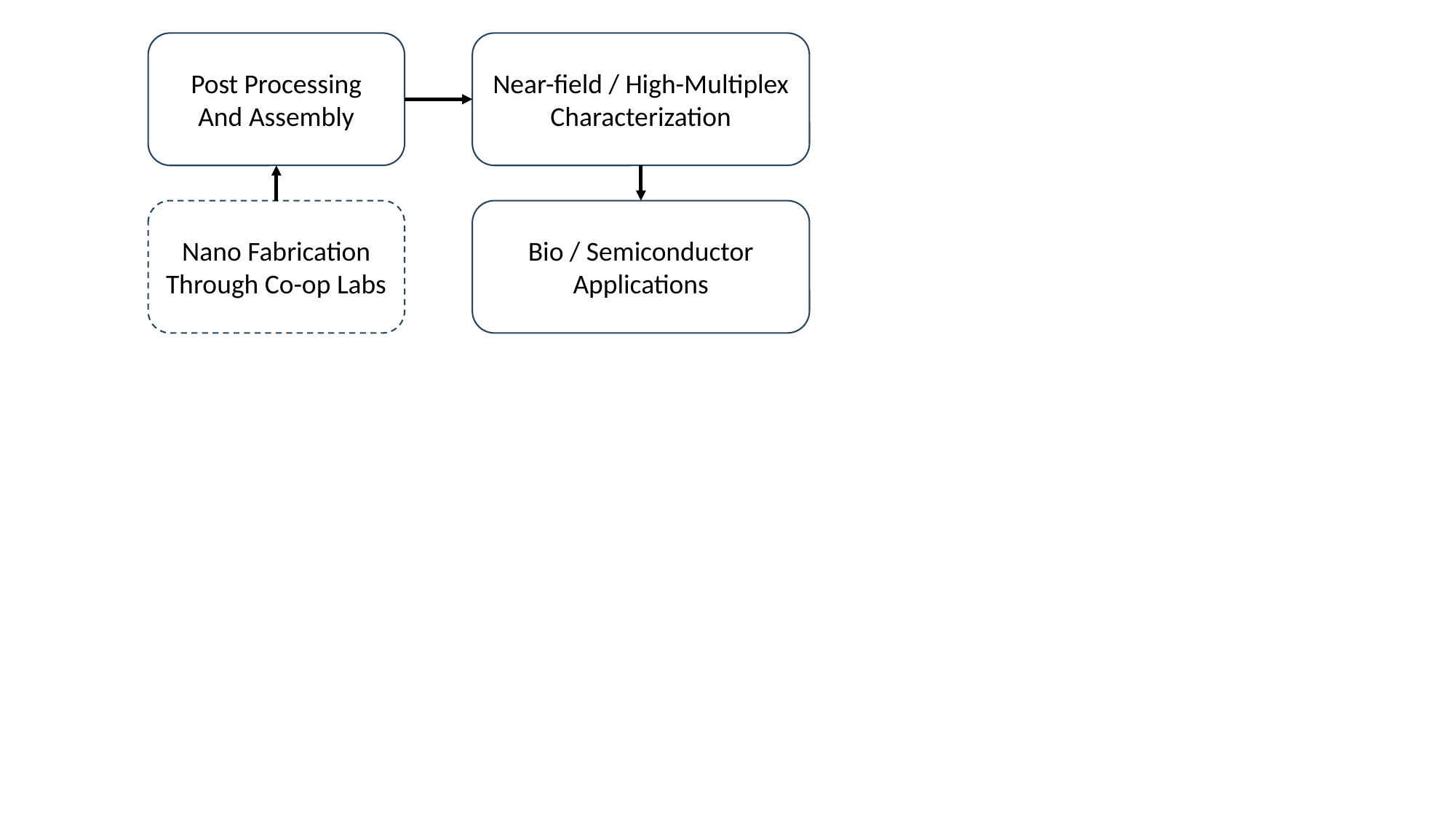

Post Processing
And Assembly
Near-field / High-Multiplex
Characterization
Nano Fabrication
Through Co-op Labs
Bio / Semiconductor
Applications